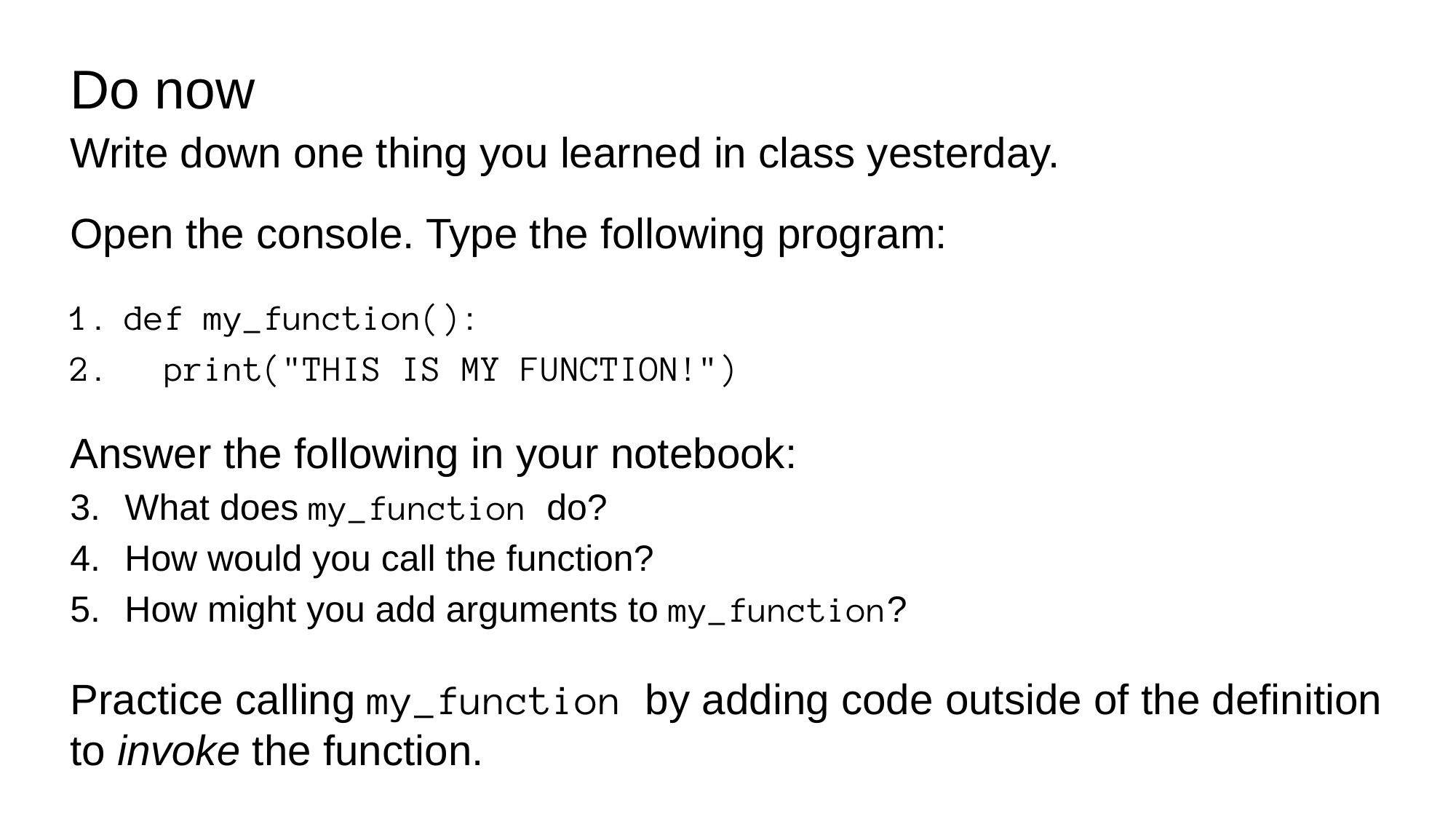

# Do now
Write down one thing you learned in class yesterday.
Open the console. Type the following program:
def my_function():
  print("THIS IS MY FUNCTION!")
Answer the following in your notebook:
What does my_function do?
How would you call the function?
How might you add arguments to my_function?

Practice calling my_function by adding code outside of the definition to invoke the function.